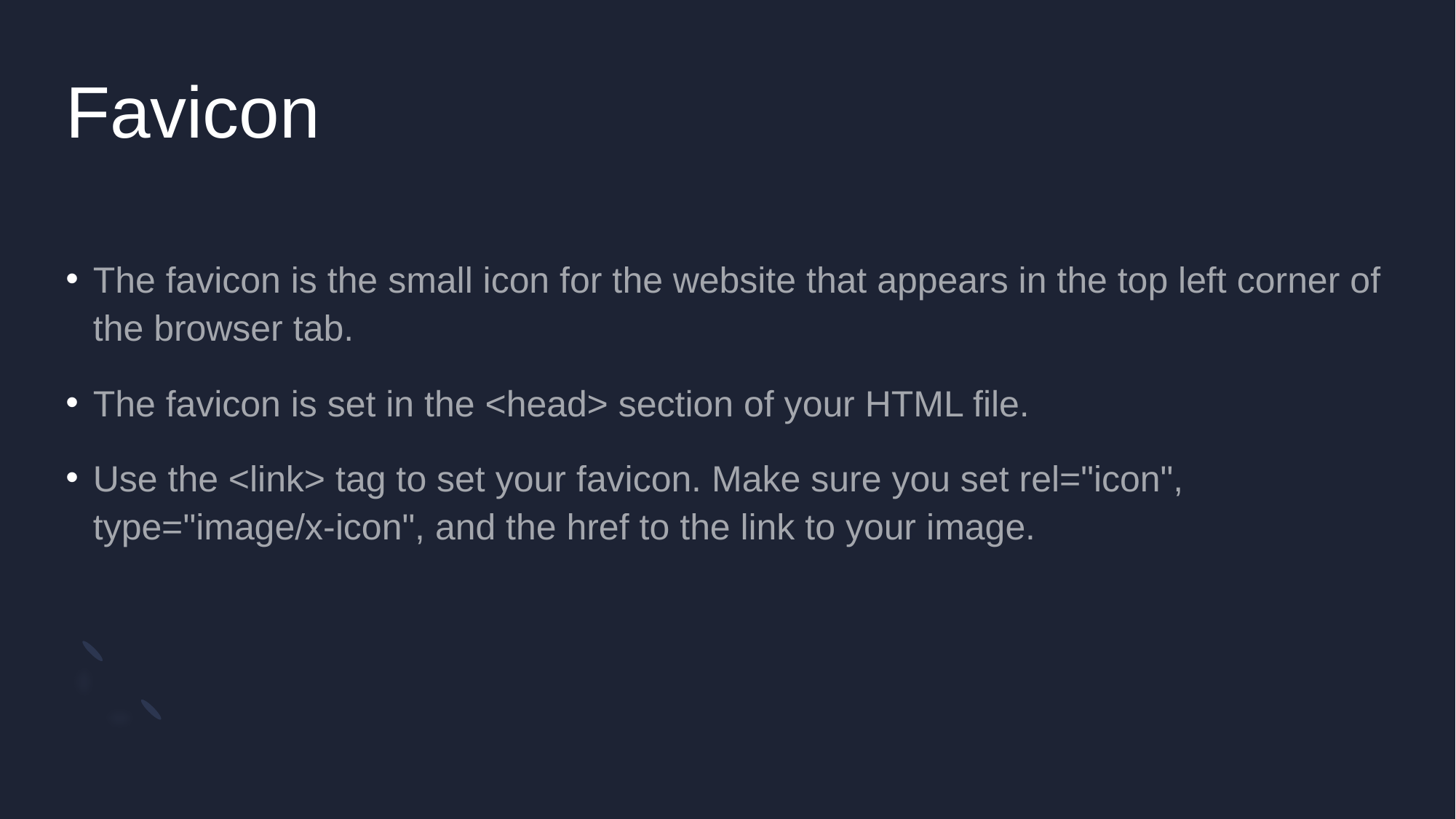

# Favicon
The favicon is the small icon for the website that appears in the top left corner of the browser tab.
The favicon is set in the <head> section of your HTML file.
Use the <link> tag to set your favicon. Make sure you set rel="icon", type="image/x-icon", and the href to the link to your image.